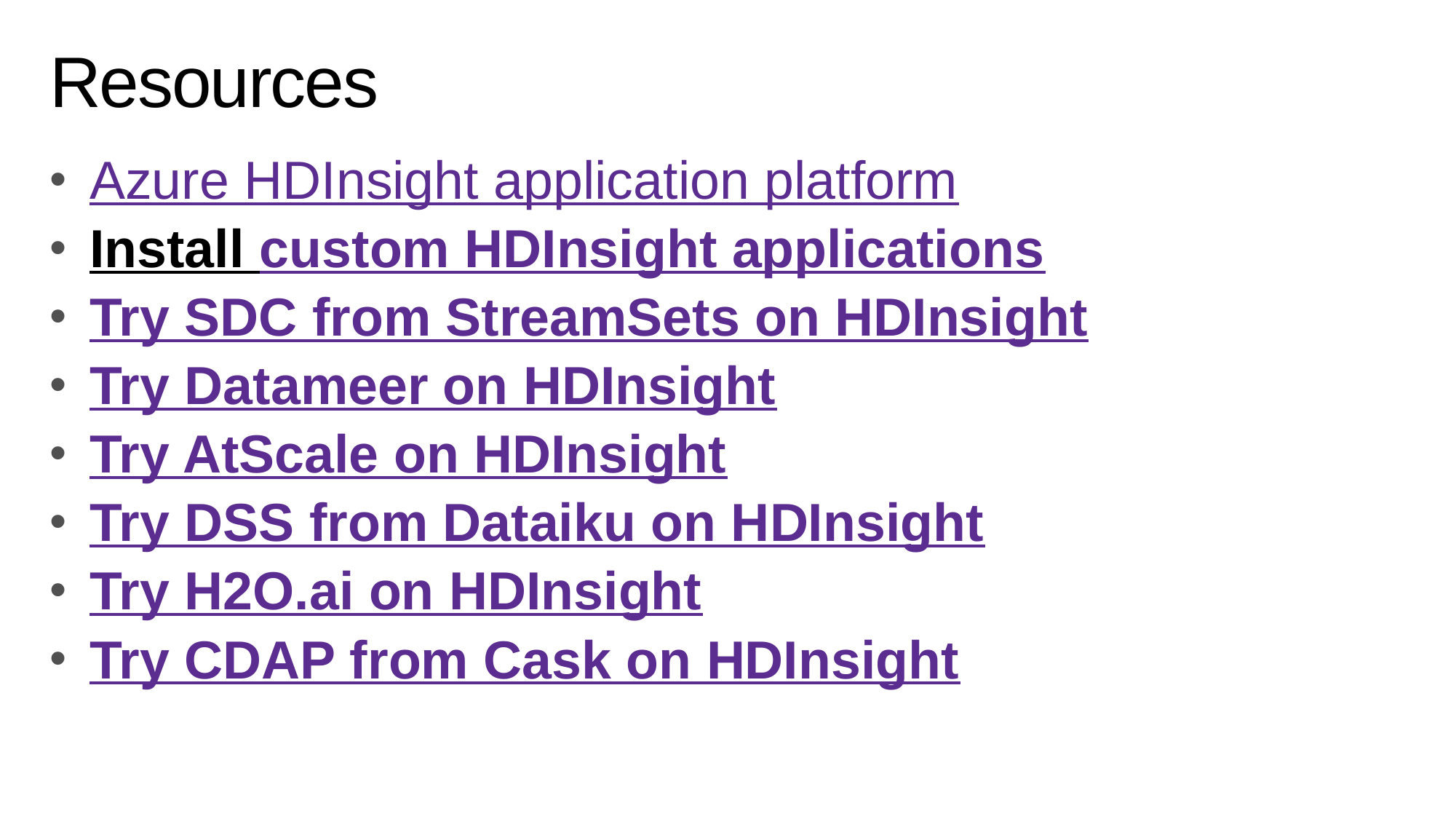

# Resources
Azure HDInsight application platform
Install custom HDInsight applications
Try SDC from StreamSets on HDInsight
Try Datameer on HDInsight
Try AtScale on HDInsight
Try DSS from Dataiku on HDInsight
Try H2O.ai on HDInsight
Try CDAP from Cask on HDInsight